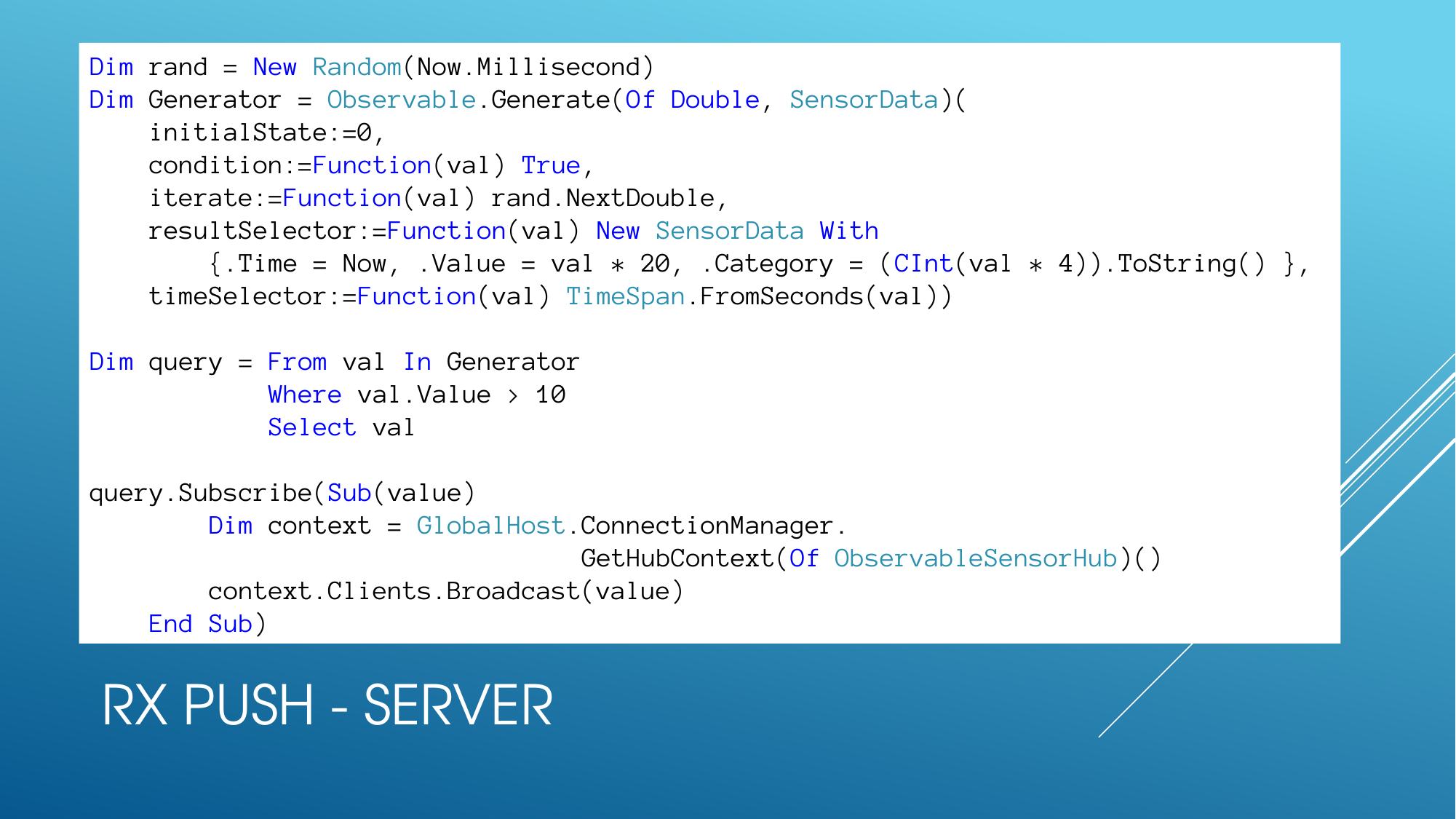

Dim rand = New Random(Now.Millisecond)
Dim Generator = Observable.Generate(Of Double, SensorData)(
    initialState:=0,
    condition:=Function(val) True,
    iterate:=Function(val) rand.NextDouble,
    resultSelector:=Function(val) New SensorData With
        {.Time = Now, .Value = val * 20, .Category = (CInt(val * 4)).ToString() },
    timeSelector:=Function(val) TimeSpan.FromSeconds(val))

Dim query = From val In Generator
            Where val.Value > 10
            Select val

query.Subscribe(Sub(value)
        Dim context = GlobalHost.ConnectionManager.
                                 GetHubContext(Of ObservableSensorHub)()
        context.Clients.Broadcast(value)
    End Sub)
# Rx Push - Server